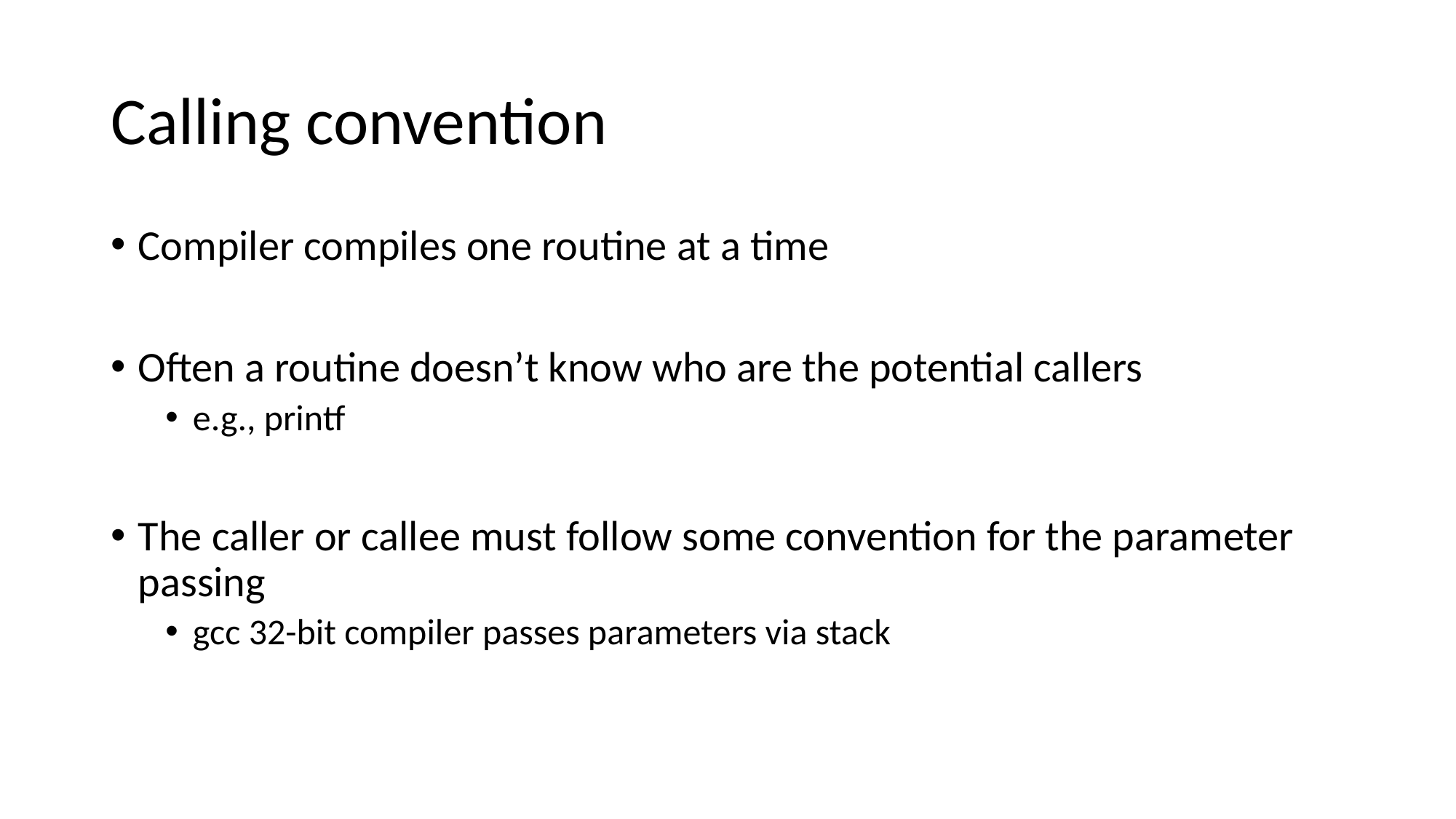

# Calling convention
Compiler compiles one routine at a time

Often a routine doesn’t know who are the potential callers
e.g., printf

The caller or callee must follow some convention for the parameter passing
gcc 32-bit compiler passes parameters via stack